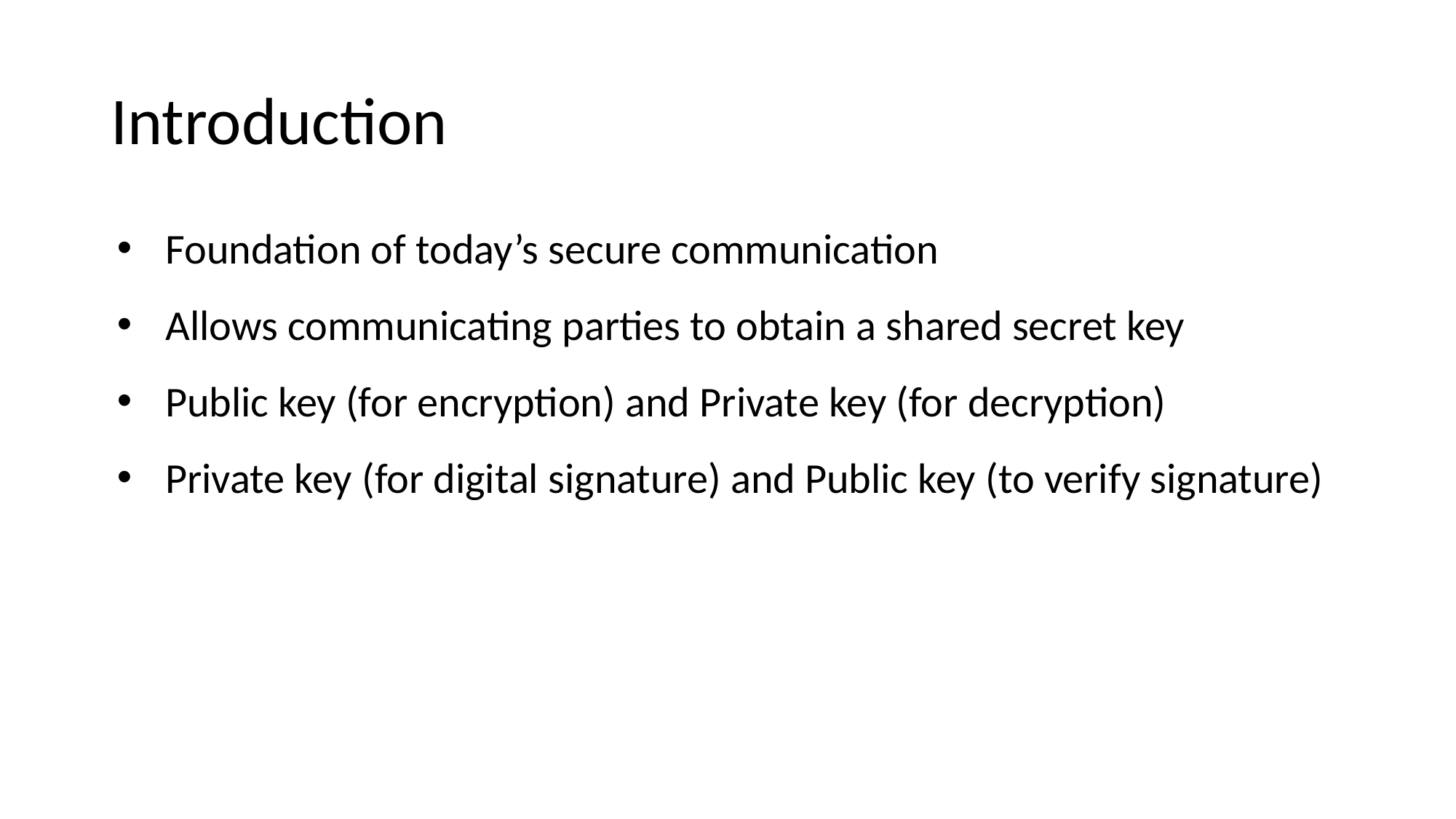

# Introduction
Foundation of today’s secure communication
Allows communicating parties to obtain a shared secret key
Public key (for encryption) and Private key (for decryption)
Private key (for digital signature) and Public key (to verify signature)